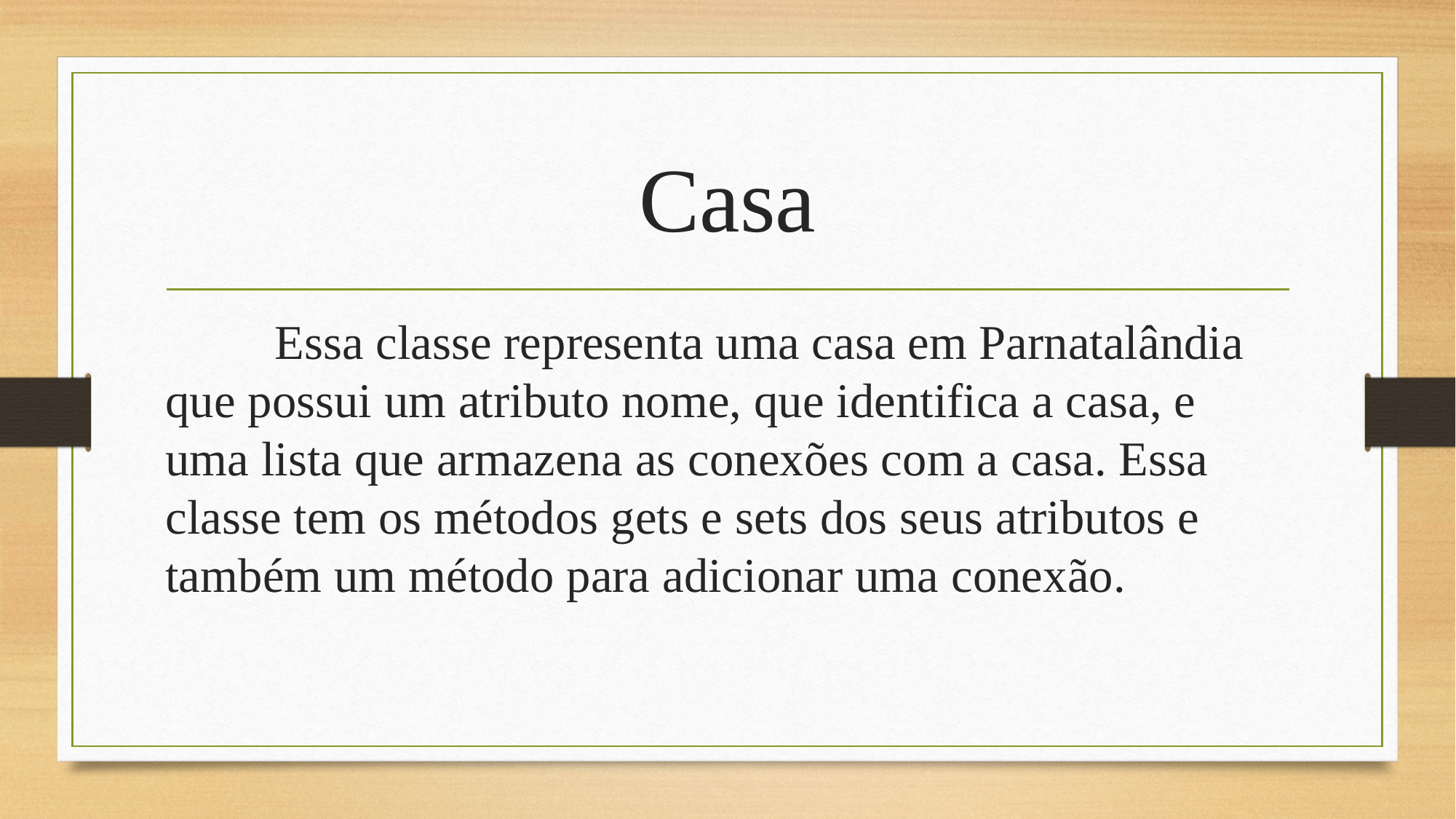

# Casa
	Essa classe representa uma casa em Parnatalândia que possui um atributo nome, que identifica a casa, e uma lista que armazena as conexões com a casa. Essa classe tem os métodos gets e sets dos seus atributos e também um método para adicionar uma conexão.